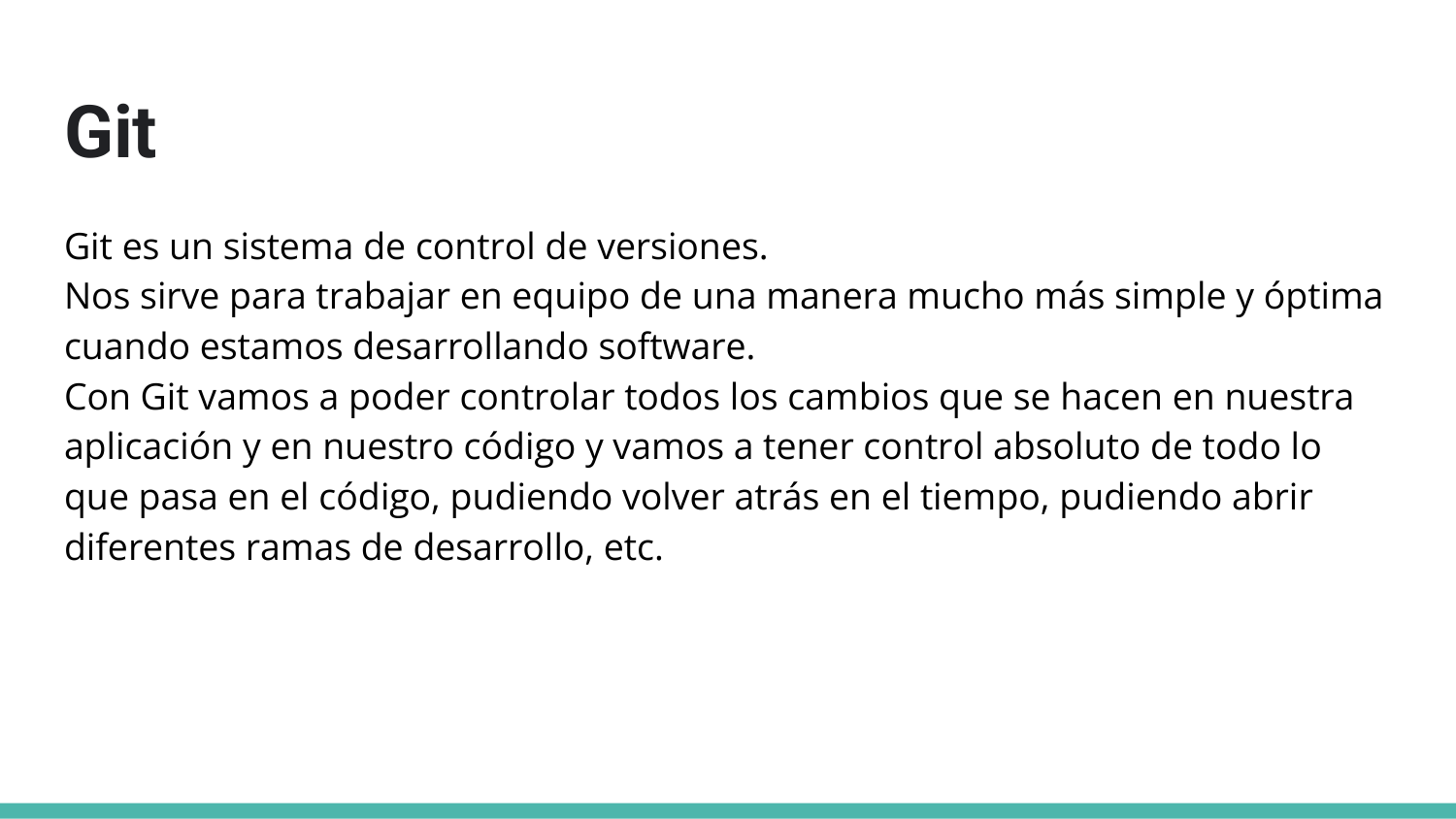

# Git
Git es un sistema de control de versiones.
Nos sirve para trabajar en equipo de una manera mucho más simple y óptima cuando estamos desarrollando software.
Con Git vamos a poder controlar todos los cambios que se hacen en nuestra aplicación y en nuestro código y vamos a tener control absoluto de todo lo que pasa en el código, pudiendo volver atrás en el tiempo, pudiendo abrir diferentes ramas de desarrollo, etc.